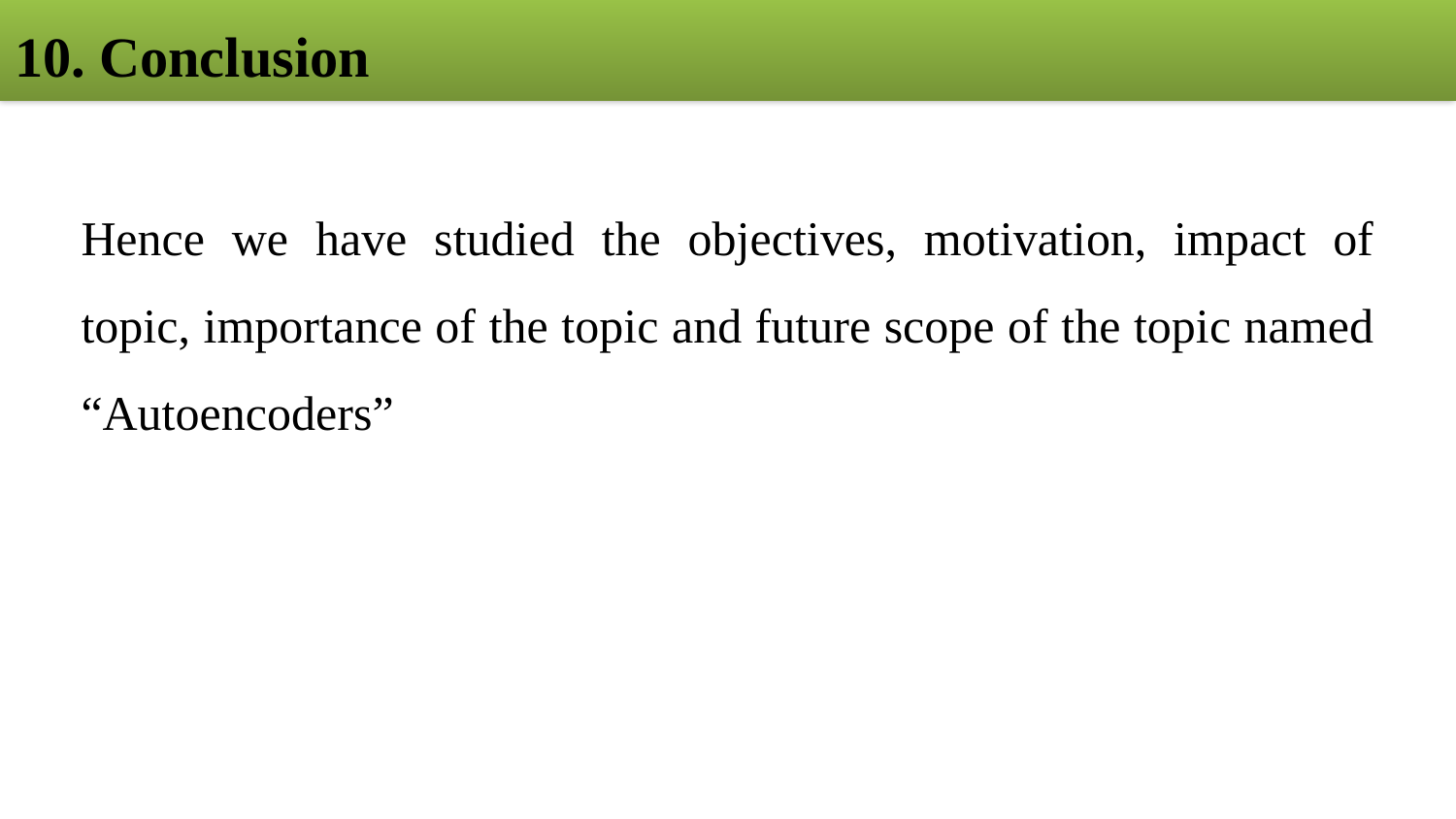

# 10. Conclusion
Hence we have studied the objectives, motivation, impact of topic, importance of the topic and future scope of the topic named “Autoencoders”